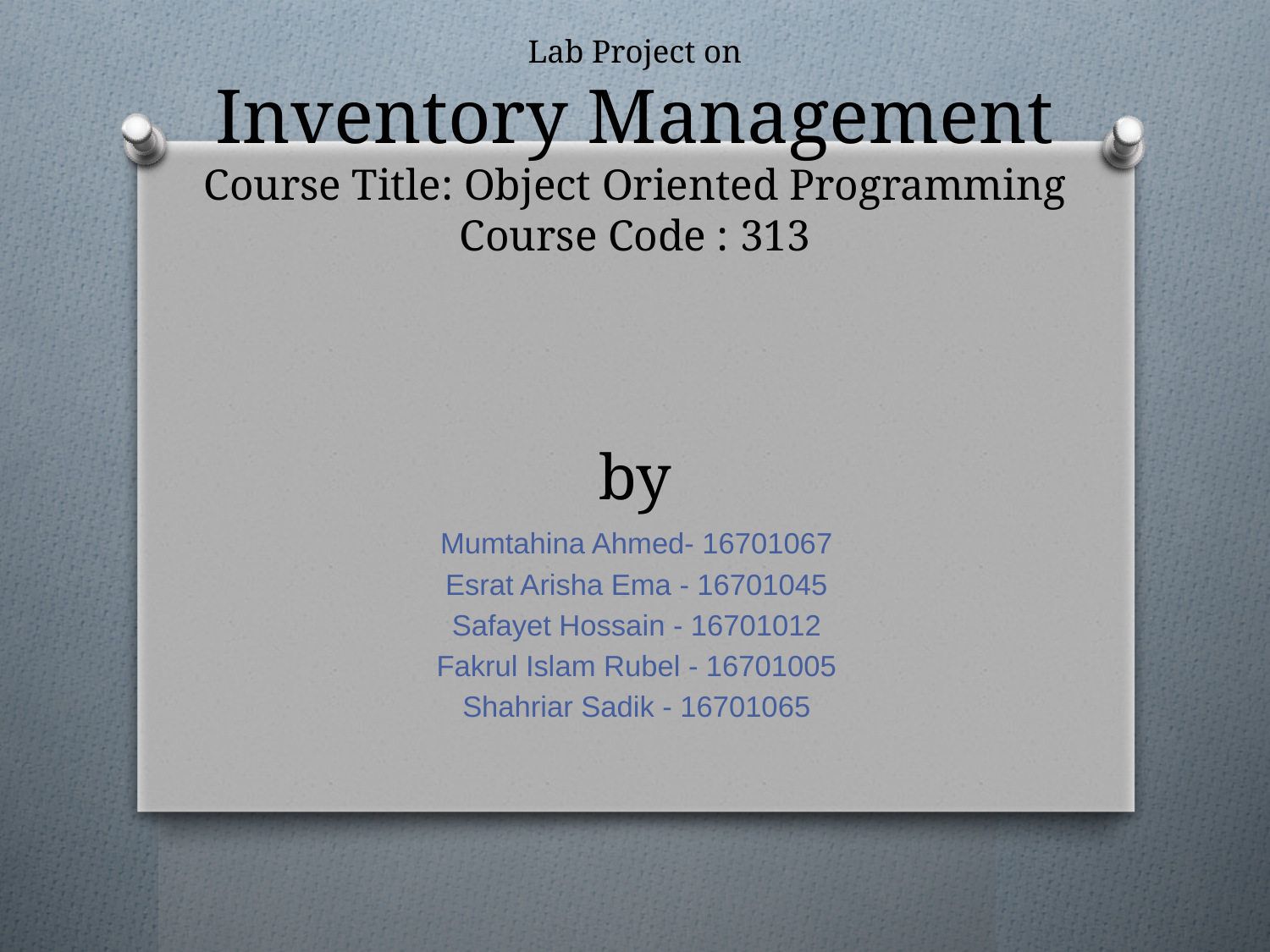

# Lab Project on Inventory Management Course Title: Object Oriented Programming Course Code : 313 by
Mumtahina Ahmed- 16701067
Esrat Arisha Ema - 16701045
Safayet Hossain - 16701012
Fakrul Islam Rubel - 16701005
Shahriar Sadik - 16701065